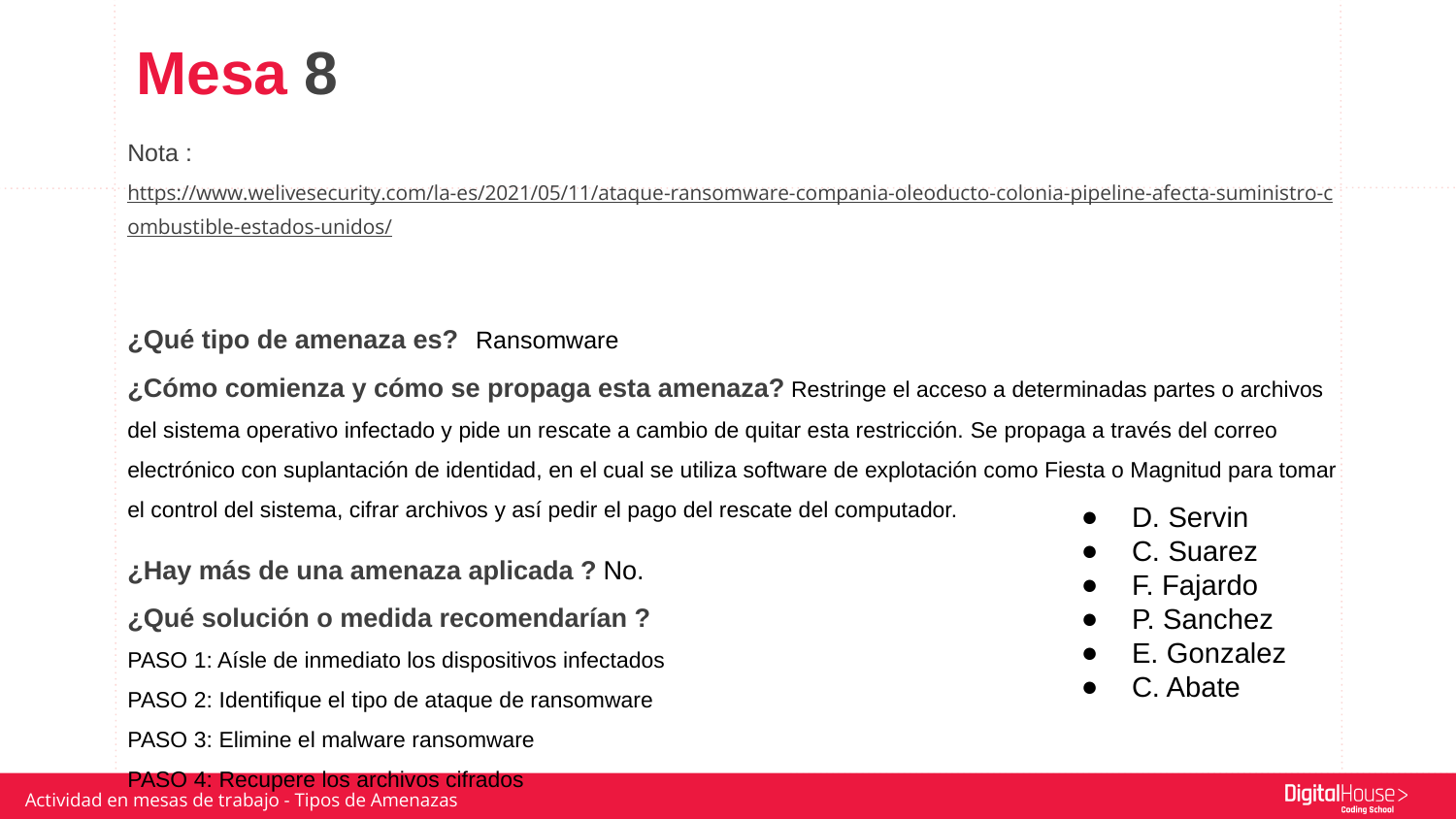

Mesa 8
Nota :
https://www.welivesecurity.com/la-es/2021/05/11/ataque-ransomware-compania-oleoducto-colonia-pipeline-afecta-suministro-combustible-estados-unidos/
¿Qué tipo de amenaza es?  Ransomware
¿Cómo comienza y cómo se propaga esta amenaza? Restringe el acceso a determinadas partes o archivos del sistema operativo infectado y pide un rescate a cambio de quitar esta restricción.​ Se propaga a través del correo electrónico con suplantación de identidad, en el cual se utiliza software de explotación como Fiesta o Magnitud para tomar el control del sistema, cifrar archivos y así pedir el pago del rescate del computador.
¿Hay más de una amenaza aplicada ? No.
¿Qué solución o medida recomendarían ?
PASO 1: Aísle de inmediato los dispositivos infectados
PASO 2: Identifique el tipo de ataque de ransomware
PASO 3: Elimine el malware ransomware
PASO 4: Recupere los archivos cifrados

D. Servin
C. Suarez
F. Fajardo
P. Sanchez
E. Gonzalez
C. Abate